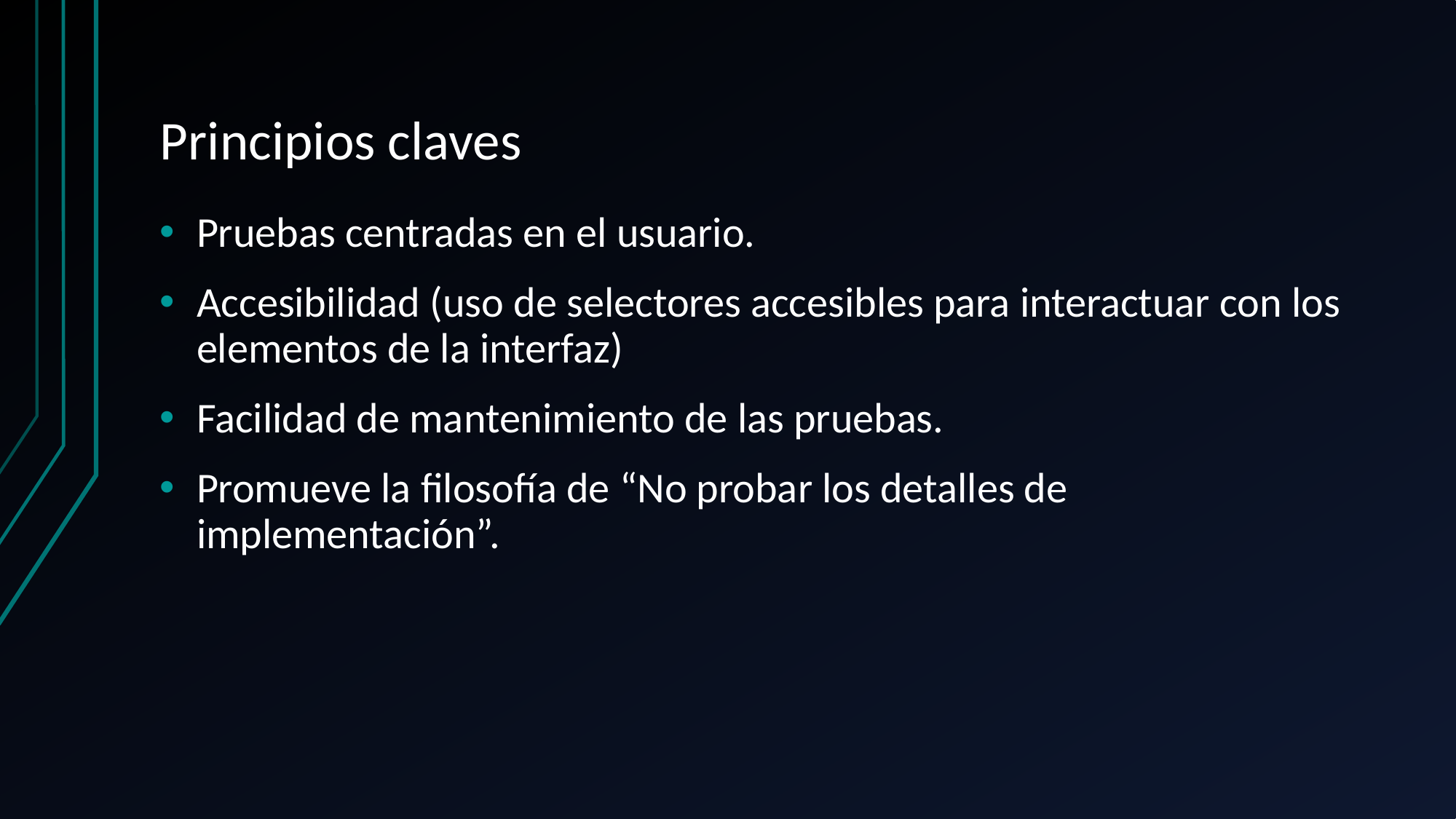

# Principios claves
Pruebas centradas en el usuario.
Accesibilidad (uso de selectores accesibles para interactuar con los elementos de la interfaz)
Facilidad de mantenimiento de las pruebas.
Promueve la filosofía de “No probar los detalles de implementación”.